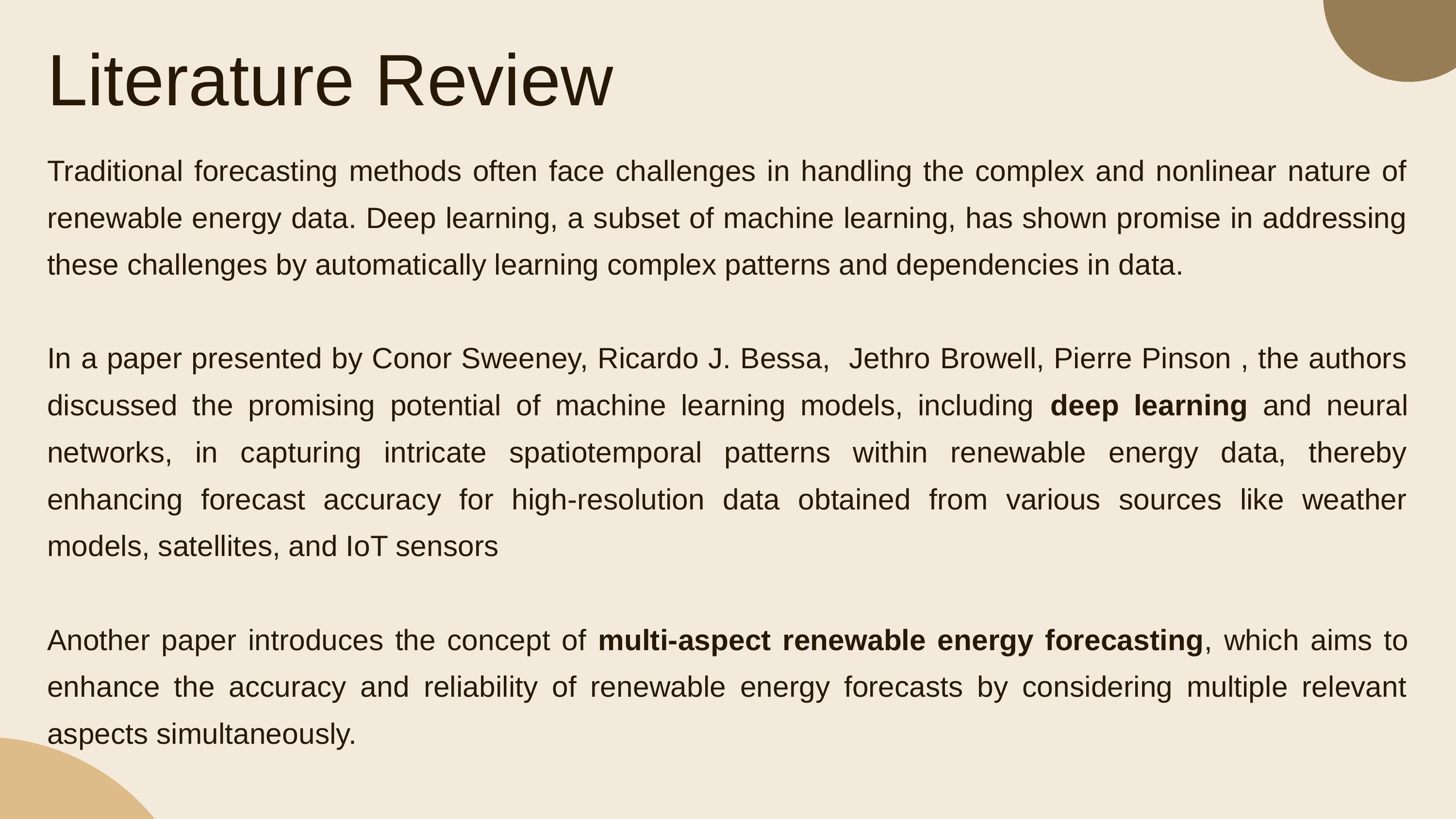

Literature Review
Traditional forecasting methods often face challenges in handling the complex and nonlinear nature of renewable energy data. Deep learning, a subset of machine learning, has shown promise in addressing these challenges by automatically learning complex patterns and dependencies in data.

In a paper presented by Conor Sweeney, Ricardo J. Bessa,  Jethro Browell, Pierre Pinson , the authors discussed the promising potential of machine learning models, including deep learning and neural networks, in capturing intricate spatiotemporal patterns within renewable energy data, thereby enhancing forecast accuracy for high-resolution data obtained from various sources like weather models, satellites, and IoT sensors

Another paper introduces the concept of multi-aspect renewable energy forecasting, which aims to enhance the accuracy and reliability of renewable energy forecasts by considering multiple relevant aspects simultaneously.